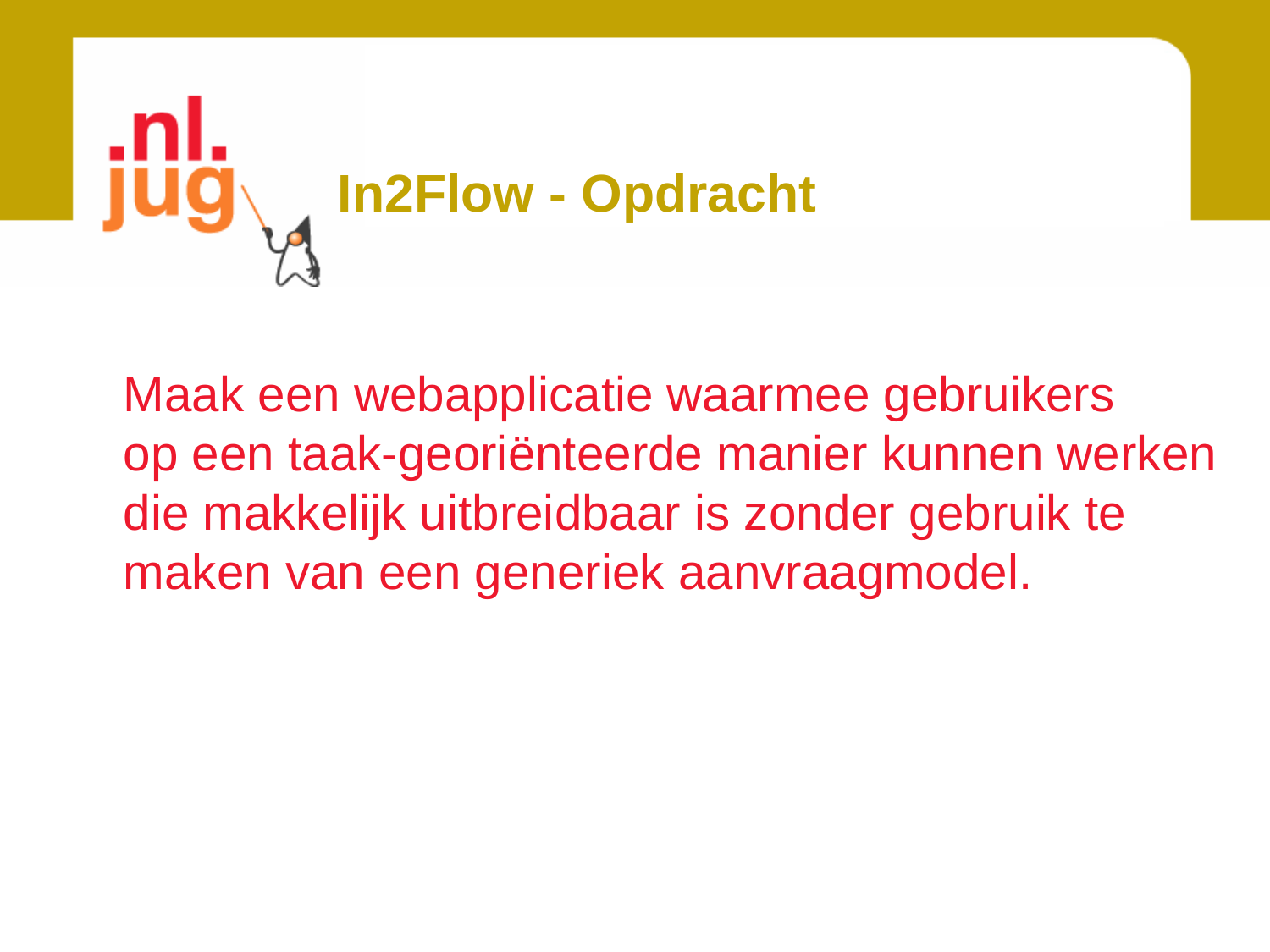

# In2Flow - Opdracht
Maak een webapplicatie waarmee gebruikers
op een taak-georiënteerde manier kunnen werken
die makkelijk uitbreidbaar is zonder gebruik te
maken van een generiek aanvraagmodel.